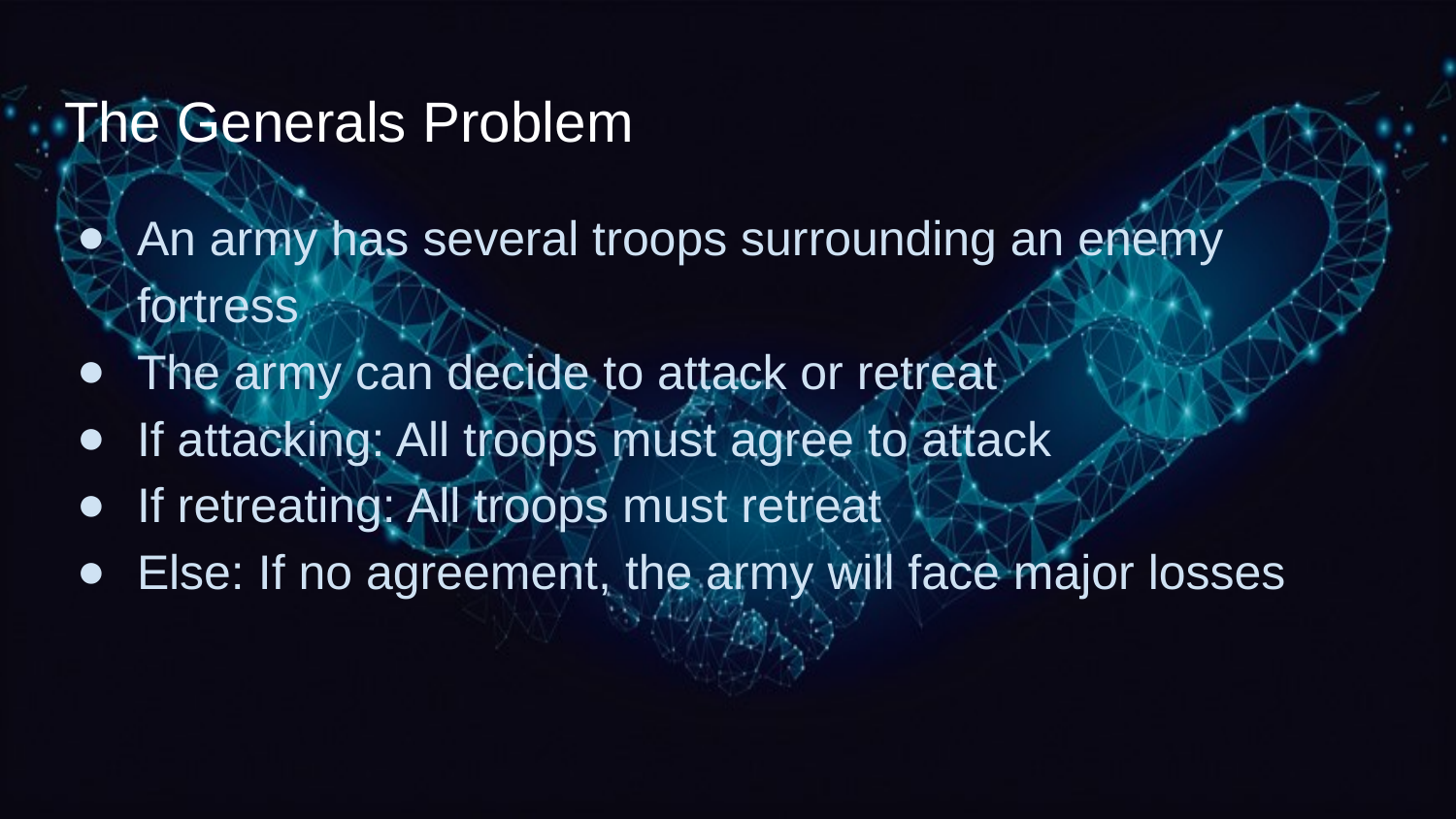

# The Generals Problem
An army has several troops surrounding an enemy fortress
The army can decide to attack or retreat
If attacking: All troops must agree to attack
If retreating: All troops must retreat
Else: If no agreement, the army will face major losses